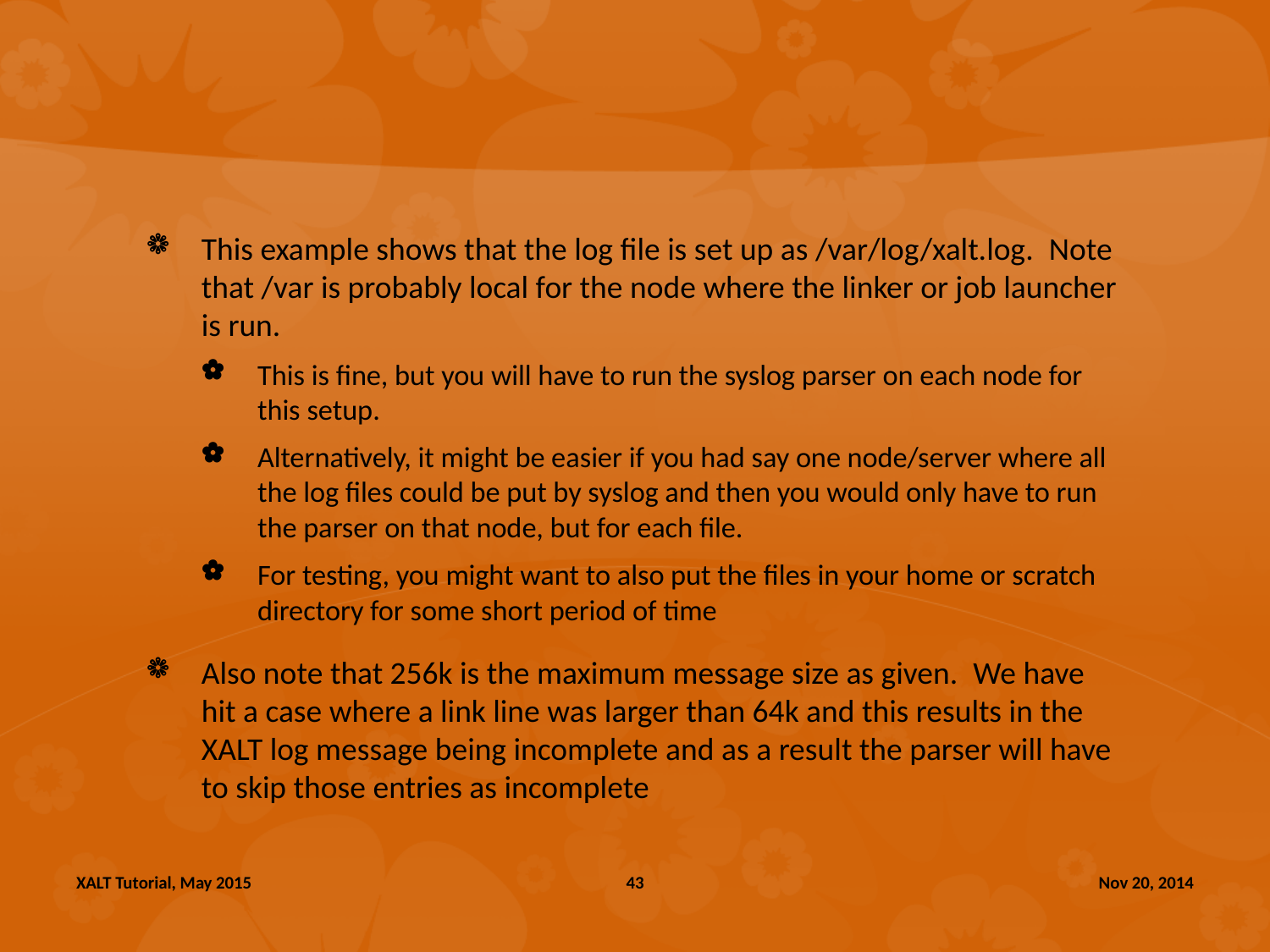

#
This example shows that the log file is set up as /var/log/xalt.log.  Note that /var is probably local for the node where the linker or job launcher is run.
This is fine, but you will have to run the syslog parser on each node for this setup.
Alternatively, it might be easier if you had say one node/server where all the log files could be put by syslog and then you would only have to run the parser on that node, but for each file.
For testing, you might want to also put the files in your home or scratch directory for some short period of time
Also note that 256k is the maximum message size as given.  We have hit a case where a link line was larger than 64k and this results in the XALT log message being incomplete and as a result the parser will have to skip those entries as incomplete
XALT Tutorial, May 2015
43
Nov 20, 2014